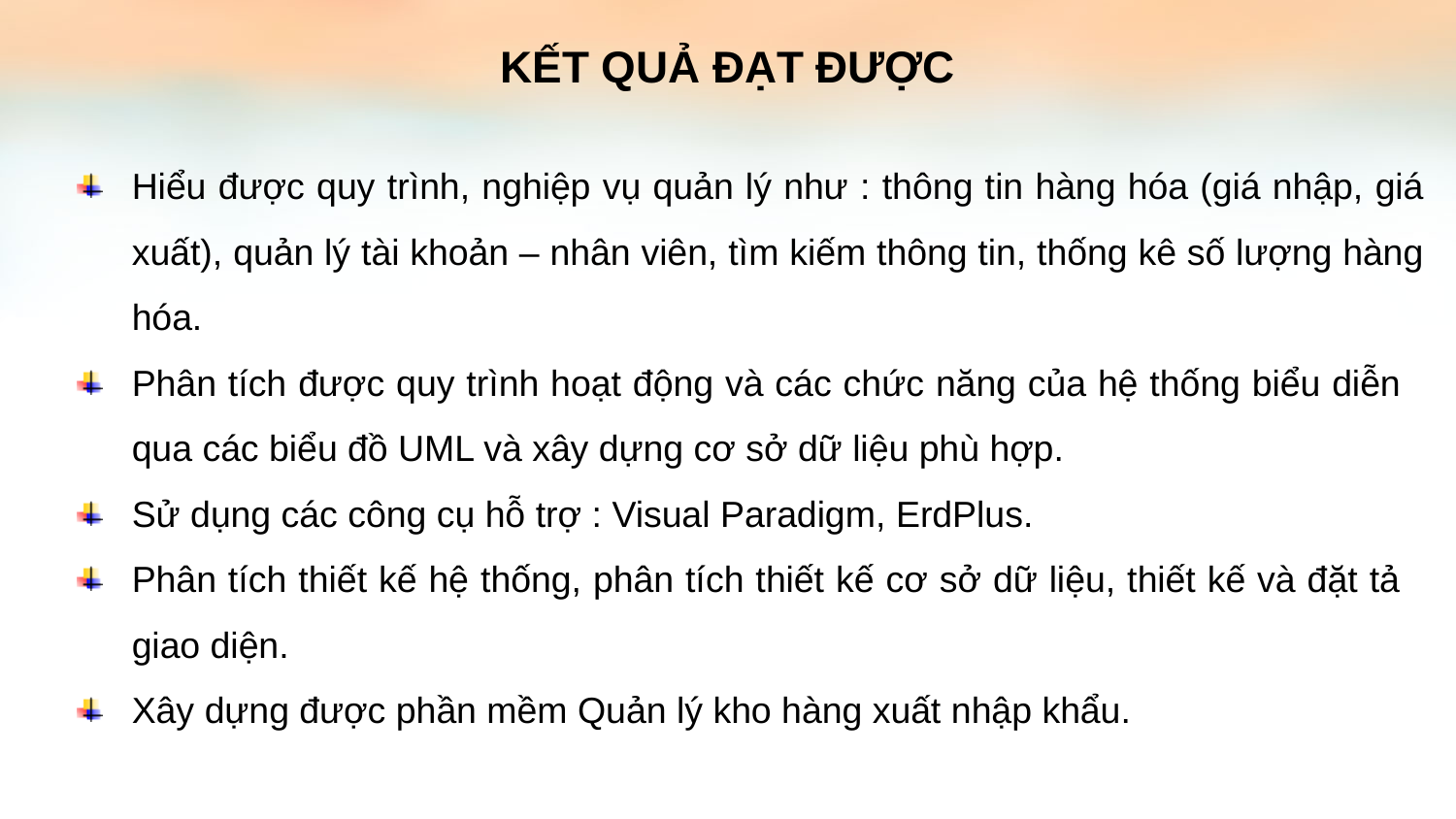

KẾT QUẢ ĐẠT ĐƯỢC

Hiểu được quy trình, nghiệp vụ quản lý như : thông tin hàng hóa (giá nhập, giá xuất), quản lý tài khoản – nhân viên, tìm kiếm thông tin, thống kê số lượng hàng hóa.
Phân tích được quy trình hoạt động và các chức năng của hệ thống biểu diễn   qua các biểu đồ UML và xây dựng cơ sở dữ liệu phù hợp.
Sử dụng các công cụ hỗ trợ : Visual Paradigm, ErdPlus.
Phân tích thiết kế hệ thống, phân tích thiết kế cơ sở dữ liệu, thiết kế và đặt tả   giao diện.
Xây dựng được phần mềm Quản lý kho hàng xuất nhập khẩu.